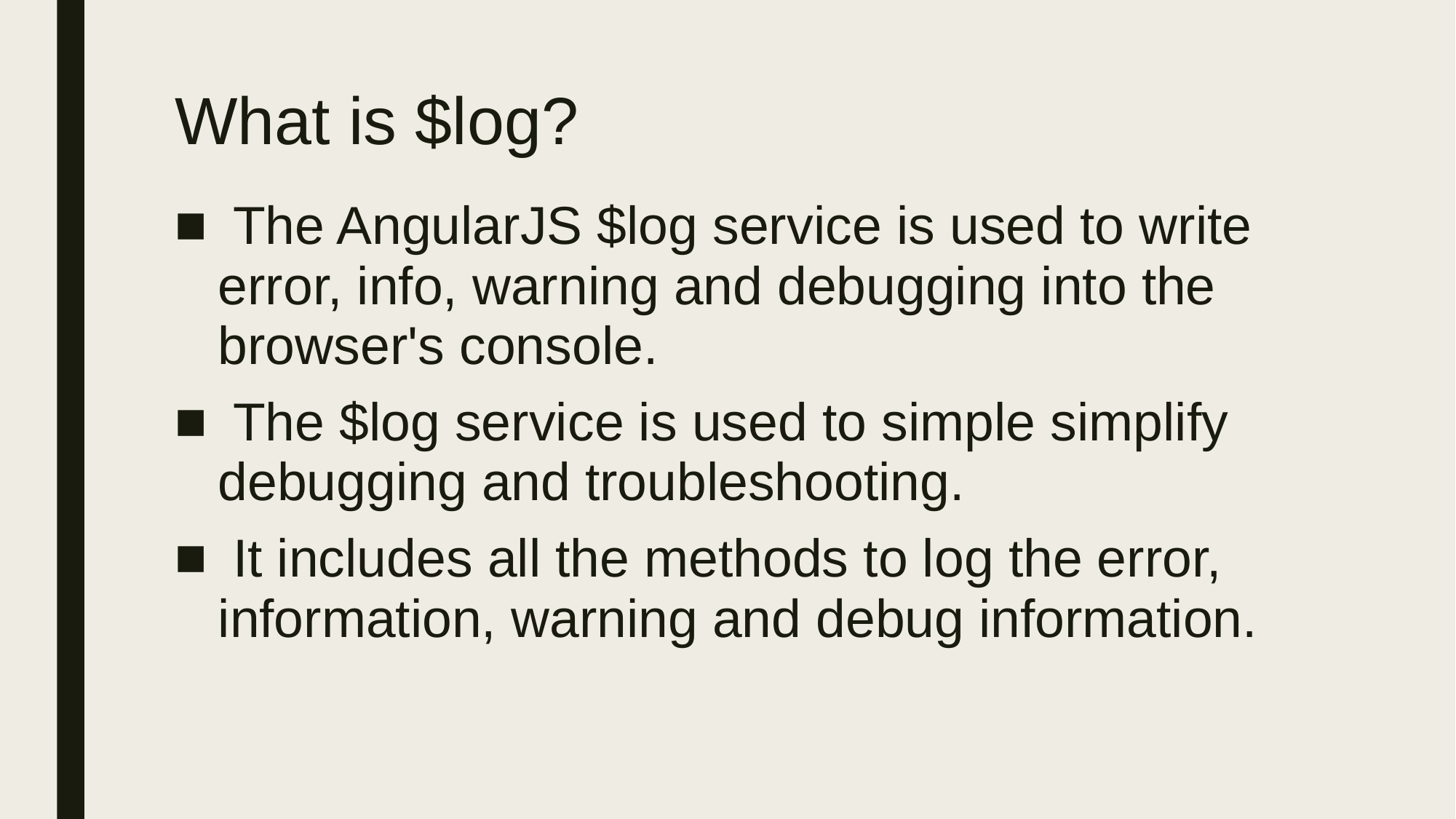

# What is $log?
 The AngularJS $log service is used to write error, info, warning and debugging into the browser's console.
 The $log service is used to simple simplify debugging and troubleshooting.
 It includes all the methods to log the error, information, warning and debug information.